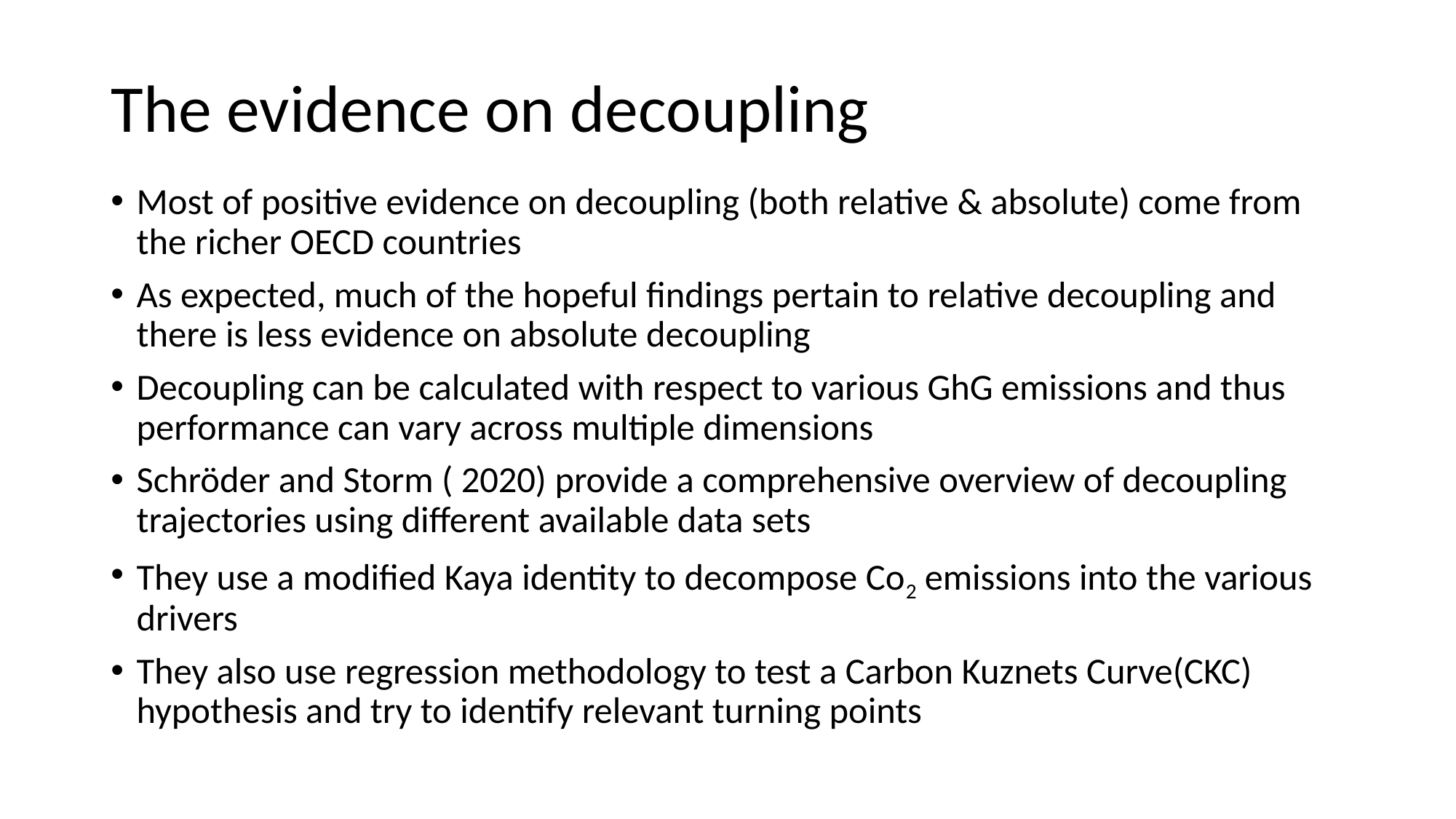

# The evidence on decoupling
Most of positive evidence on decoupling (both relative & absolute) come from the richer OECD countries
As expected, much of the hopeful findings pertain to relative decoupling and there is less evidence on absolute decoupling
Decoupling can be calculated with respect to various GhG emissions and thus performance can vary across multiple dimensions
Schröder and Storm ( 2020) provide a comprehensive overview of decoupling trajectories using different available data sets
They use a modified Kaya identity to decompose Co2 emissions into the various drivers
They also use regression methodology to test a Carbon Kuznets Curve(CKC) hypothesis and try to identify relevant turning points